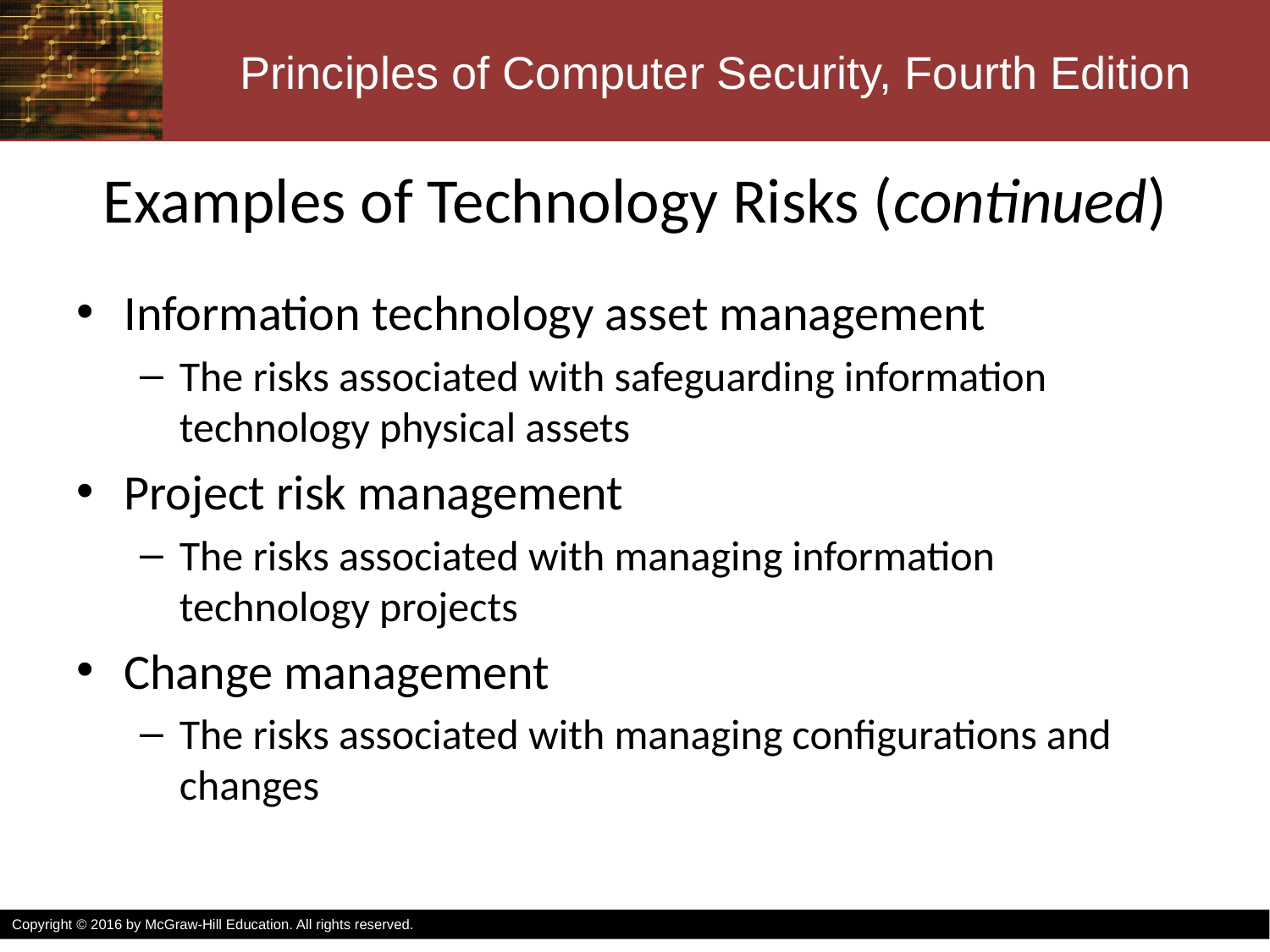

# Examples of Technology Risks (continued)
Information technology asset management
The risks associated with safeguarding information technology physical assets
Project risk management
The risks associated with managing information technology projects
Change management
The risks associated with managing configurations and changes